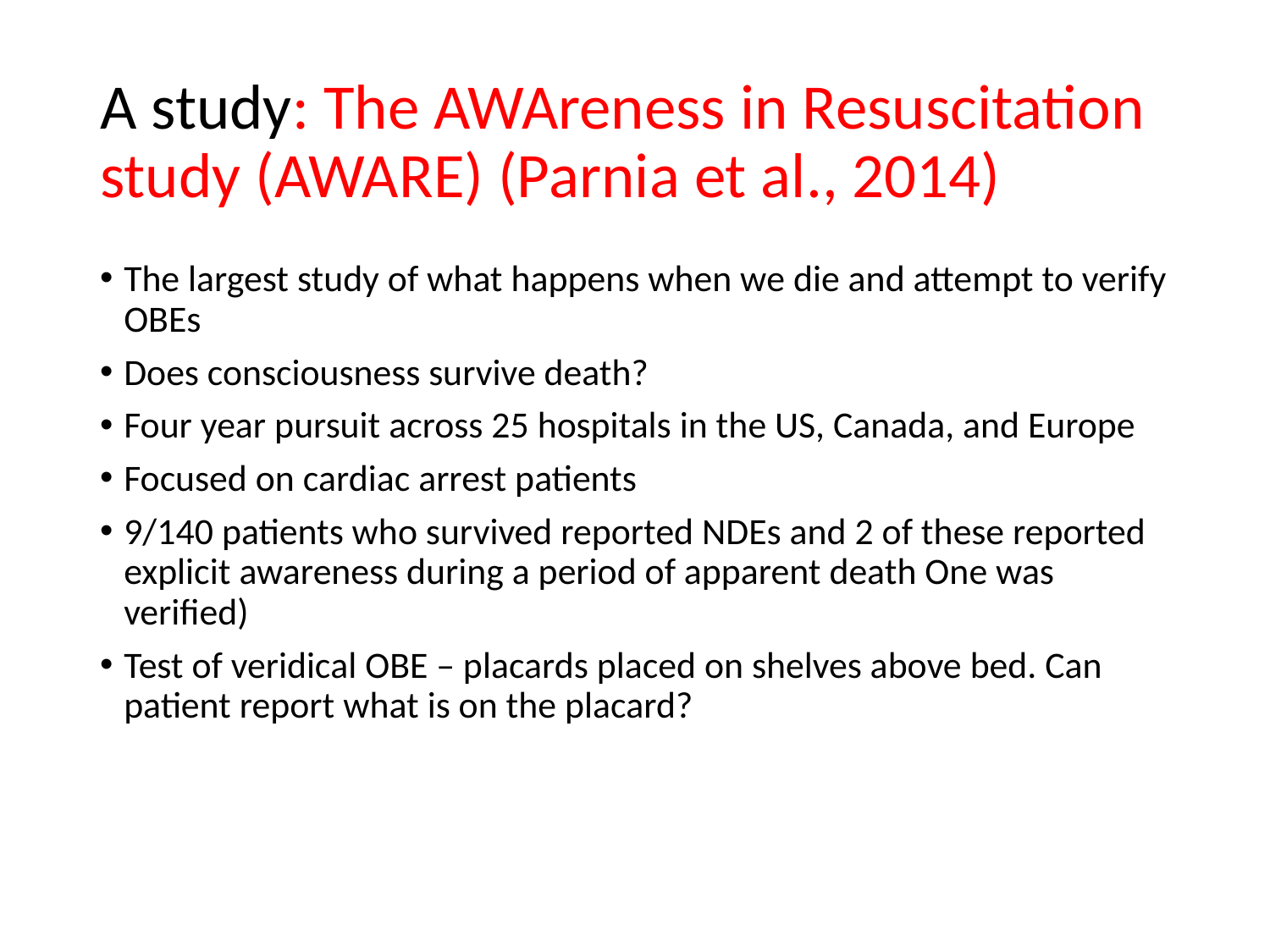

# A study: The AWAreness in Resuscitation study (AWARE) (Parnia et al., 2014)
The largest study of what happens when we die and attempt to verify OBEs
Does consciousness survive death?
Four year pursuit across 25 hospitals in the US, Canada, and Europe
Focused on cardiac arrest patients
9/140 patients who survived reported NDEs and 2 of these reported explicit awareness during a period of apparent death One was verified)
Test of veridical OBE – placards placed on shelves above bed. Can patient report what is on the placard?